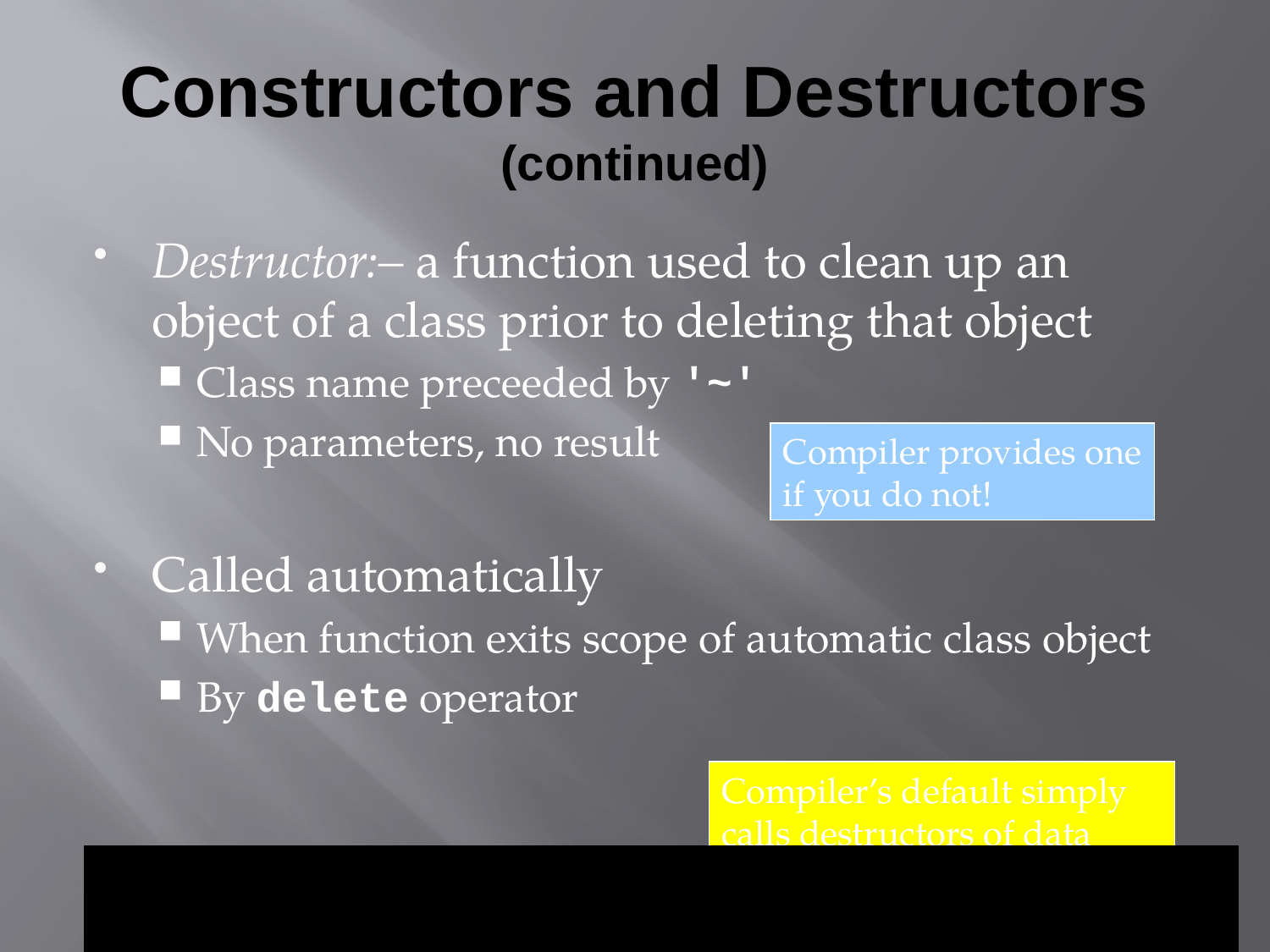

# Constructors and Destructors (continued)
Destructor:– a function used to clean up an object of a class prior to deleting that object
Class name preceeded by '~'
No parameters, no result

Called automatically
When function exits scope of automatic class object
By delete operator
Compiler provides one
if you do not!
Compiler’s default simply calls destructors of data members of the class.

Introduction to Classes and Objects
14